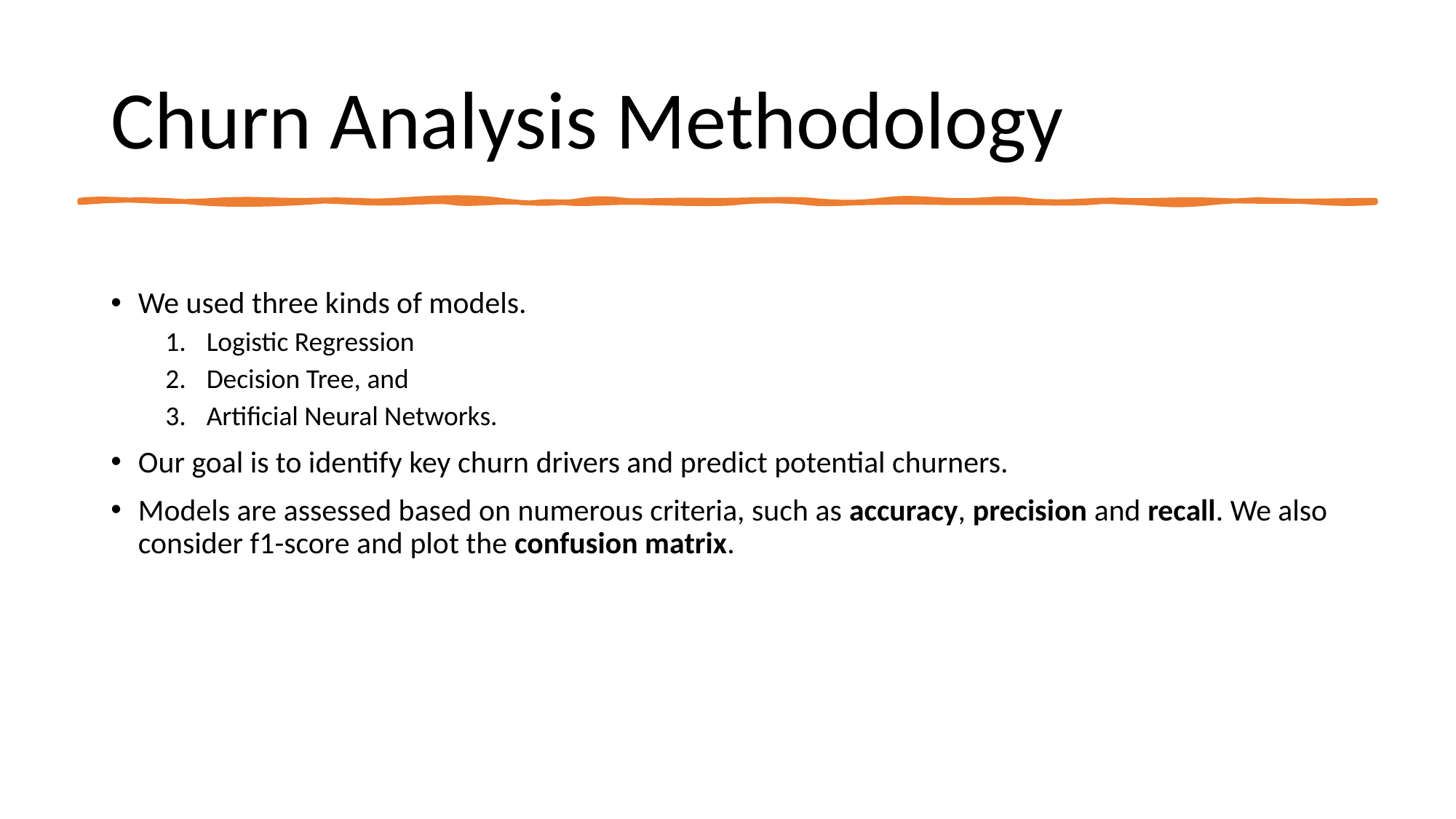

# Churn Analysis Methodology

We used three kinds of models.
Logistic Regression
Decision Tree, and
Artificial Neural Networks.
Our goal is to identify key churn drivers and predict potential churners.
Models are assessed based on numerous criteria, such as accuracy, precision and recall. We also consider f1-score and plot the confusion matrix.